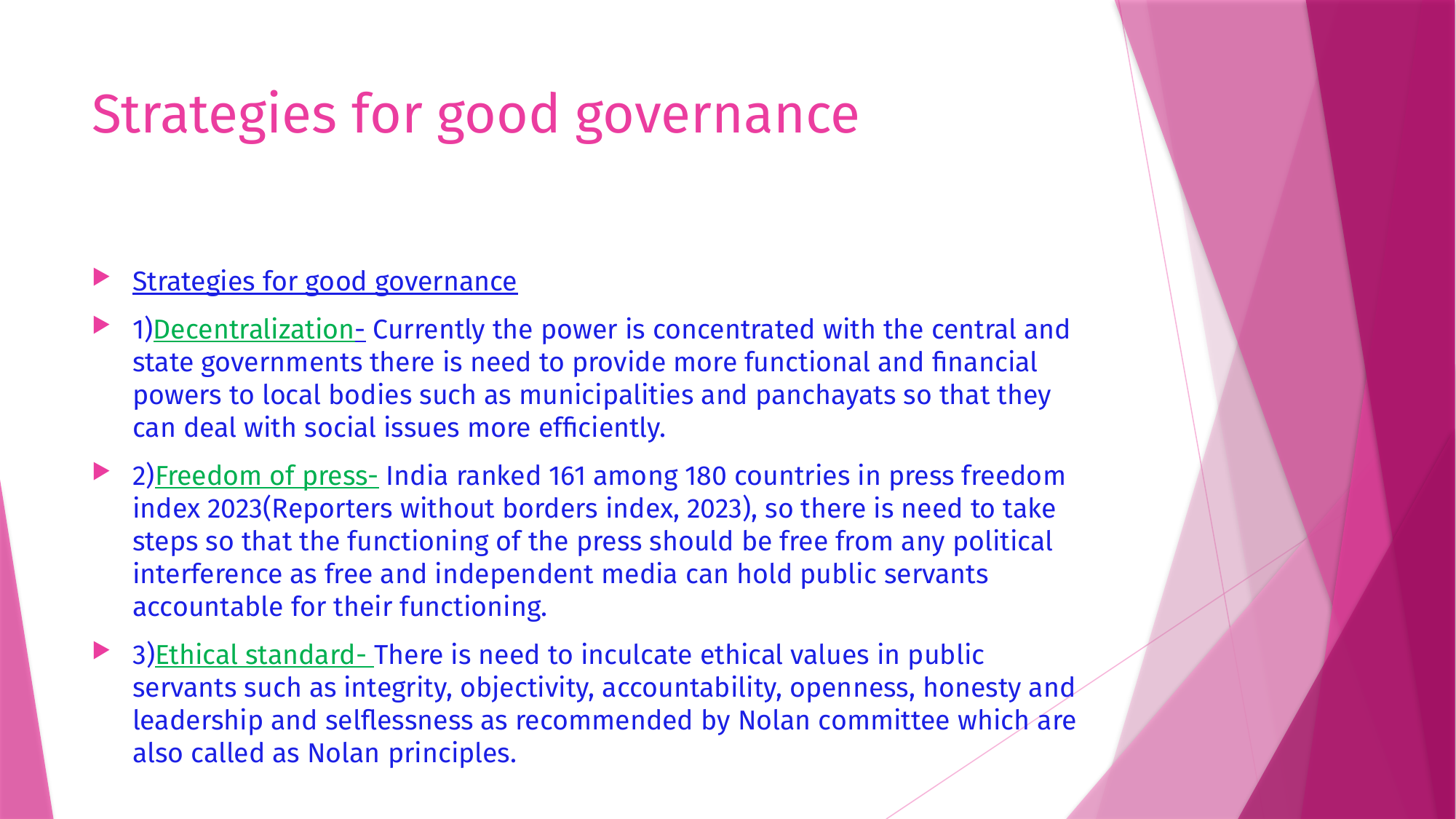

# Strategies for good governance
Strategies for good governance
1)Decentralization- Currently the power is concentrated with the central and state governments there is need to provide more functional and financial powers to local bodies such as municipalities and panchayats so that they can deal with social issues more efficiently.
2)Freedom of press- India ranked 161 among 180 countries in press freedom index 2023(Reporters without borders index, 2023), so there is need to take steps so that the functioning of the press should be free from any political interference as free and independent media can hold public servants accountable for their functioning.
3)Ethical standard- There is need to inculcate ethical values in public servants such as integrity, objectivity, accountability, openness, honesty and leadership and selflessness as recommended by Nolan committee which are also called as Nolan principles.